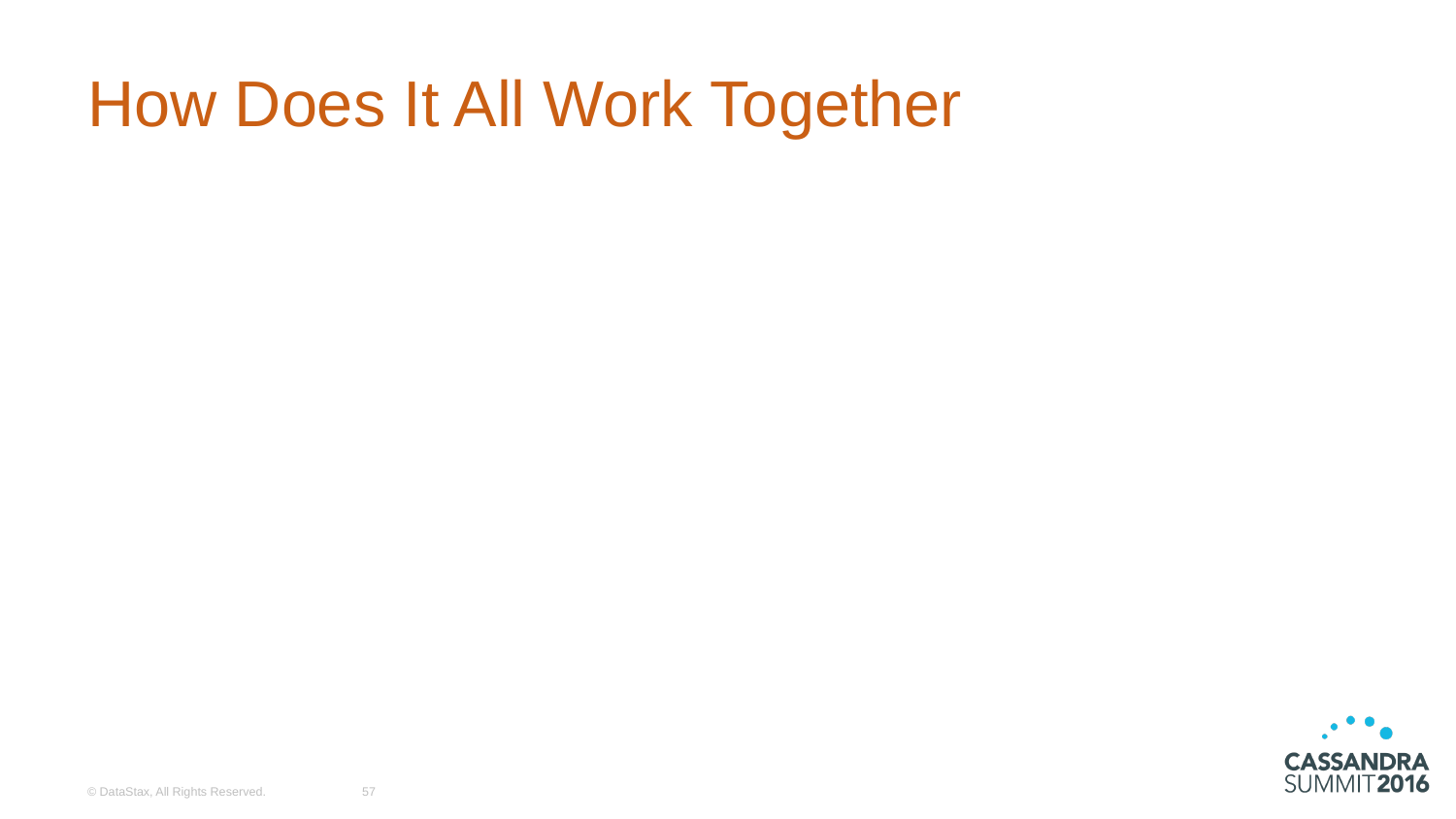

# How Does It All Work Together
© DataStax, All Rights Reserved.
57